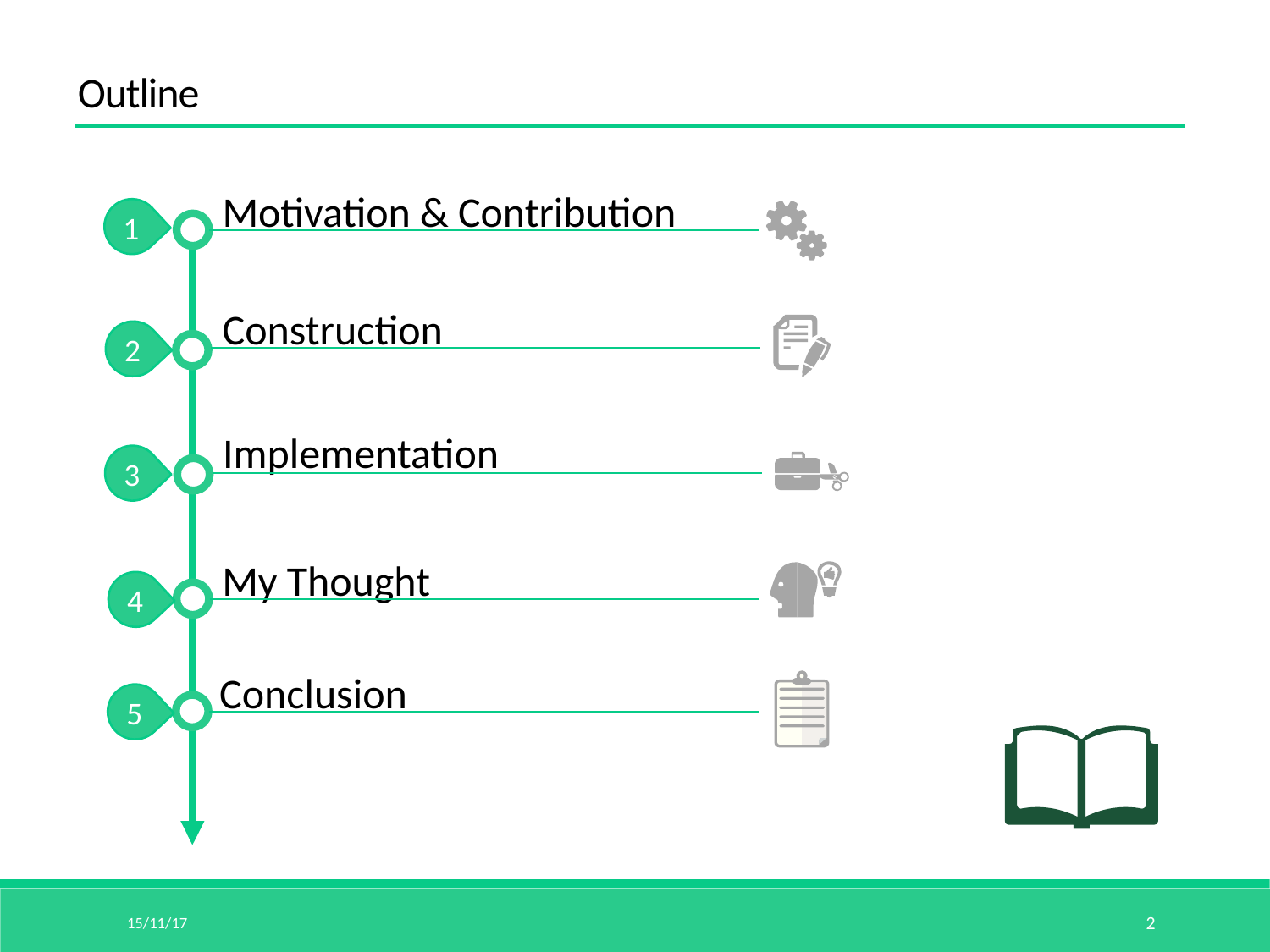

Outline
Motivation & Contribution

1

Construction

2

Implementation

3

My Thought

4

Conclusion

5

15/11/17
2